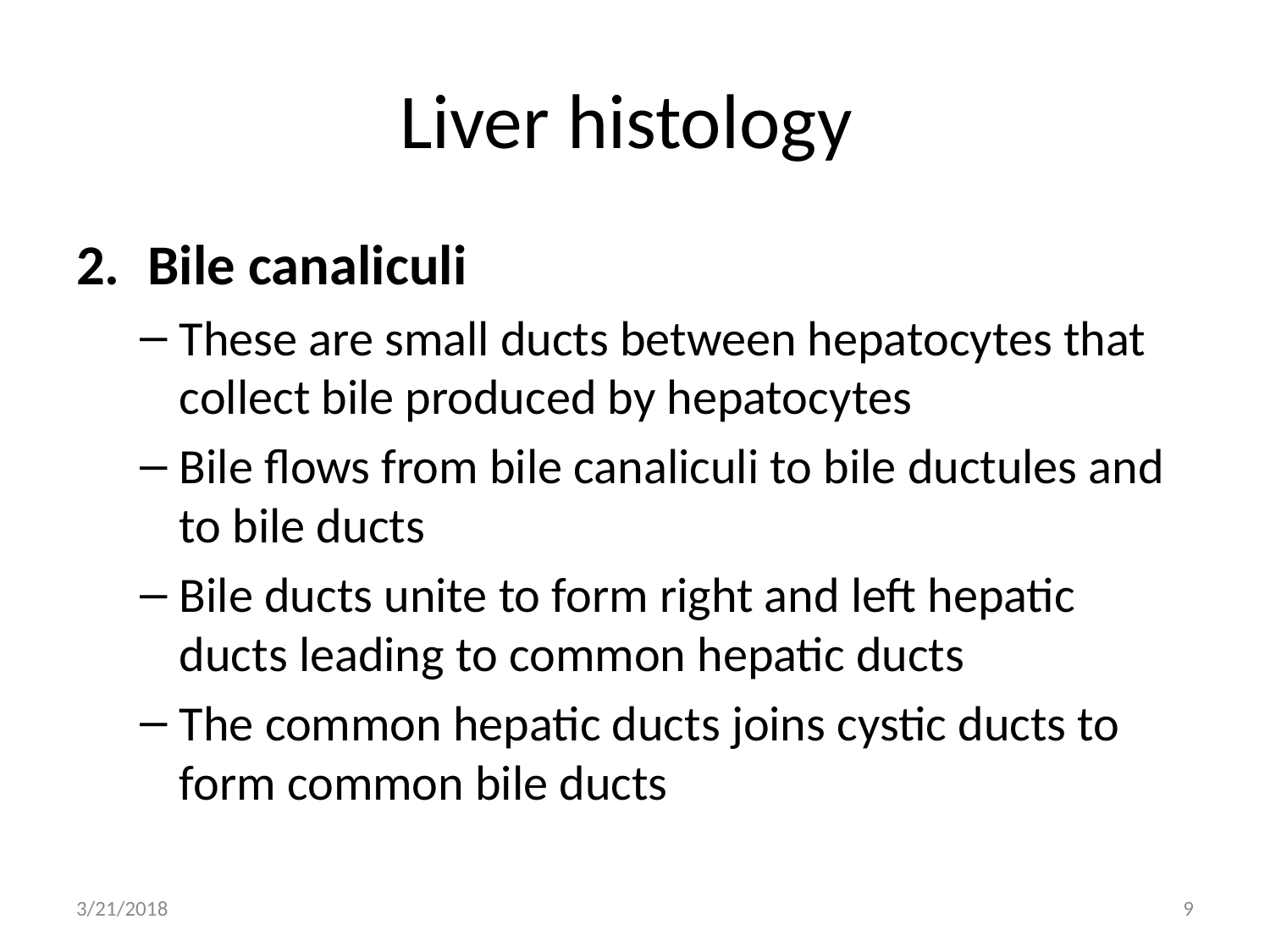

# Liver histology
Bile canaliculi
These are small ducts between hepatocytes that collect bile produced by hepatocytes
Bile flows from bile canaliculi to bile ductules and to bile ducts
Bile ducts unite to form right and left hepatic ducts leading to common hepatic ducts
The common hepatic ducts joins cystic ducts to form common bile ducts

3/21/2018
9